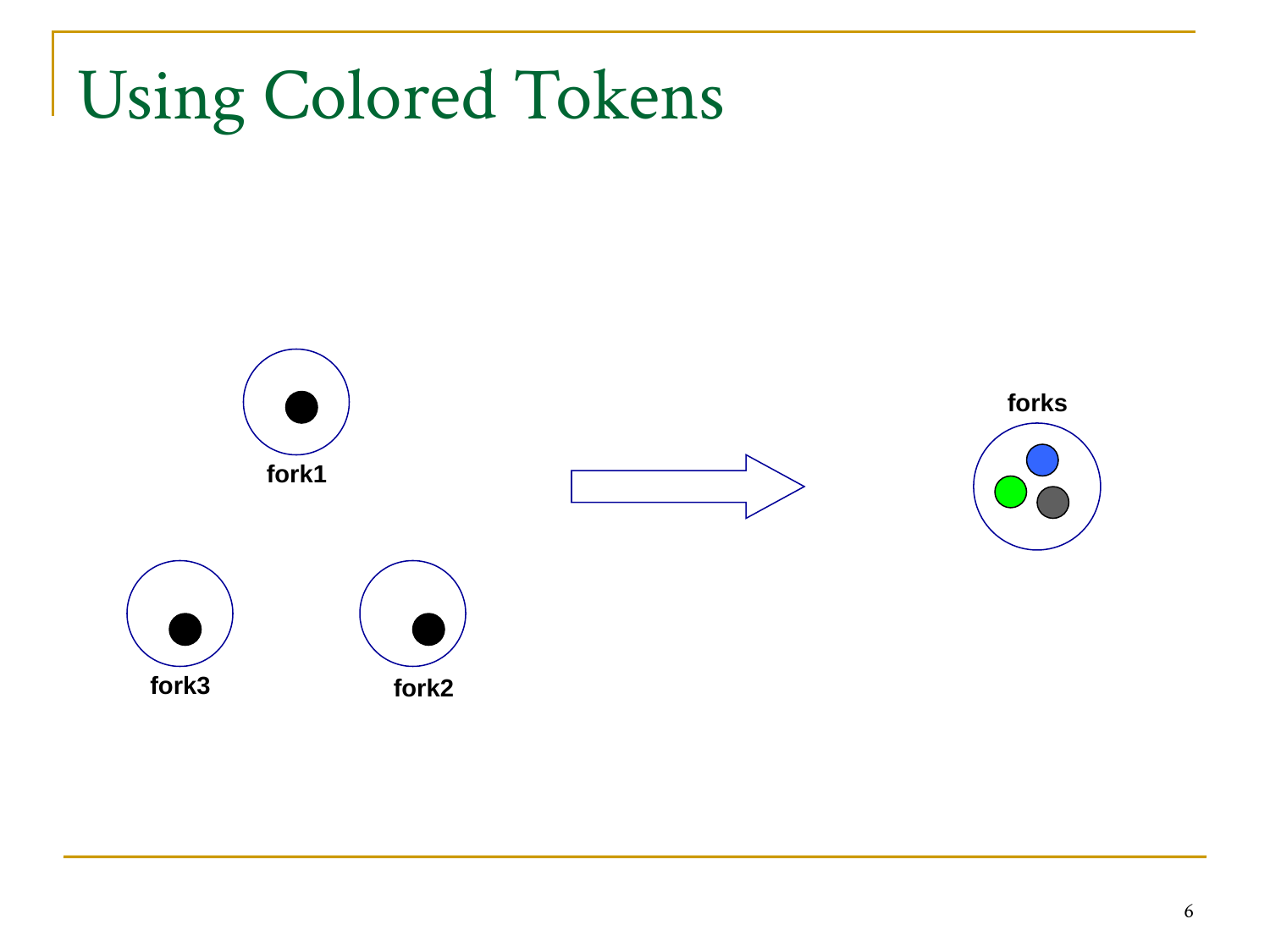

# Using Colored Tokens

forks

fork1

fork3
fork2
6